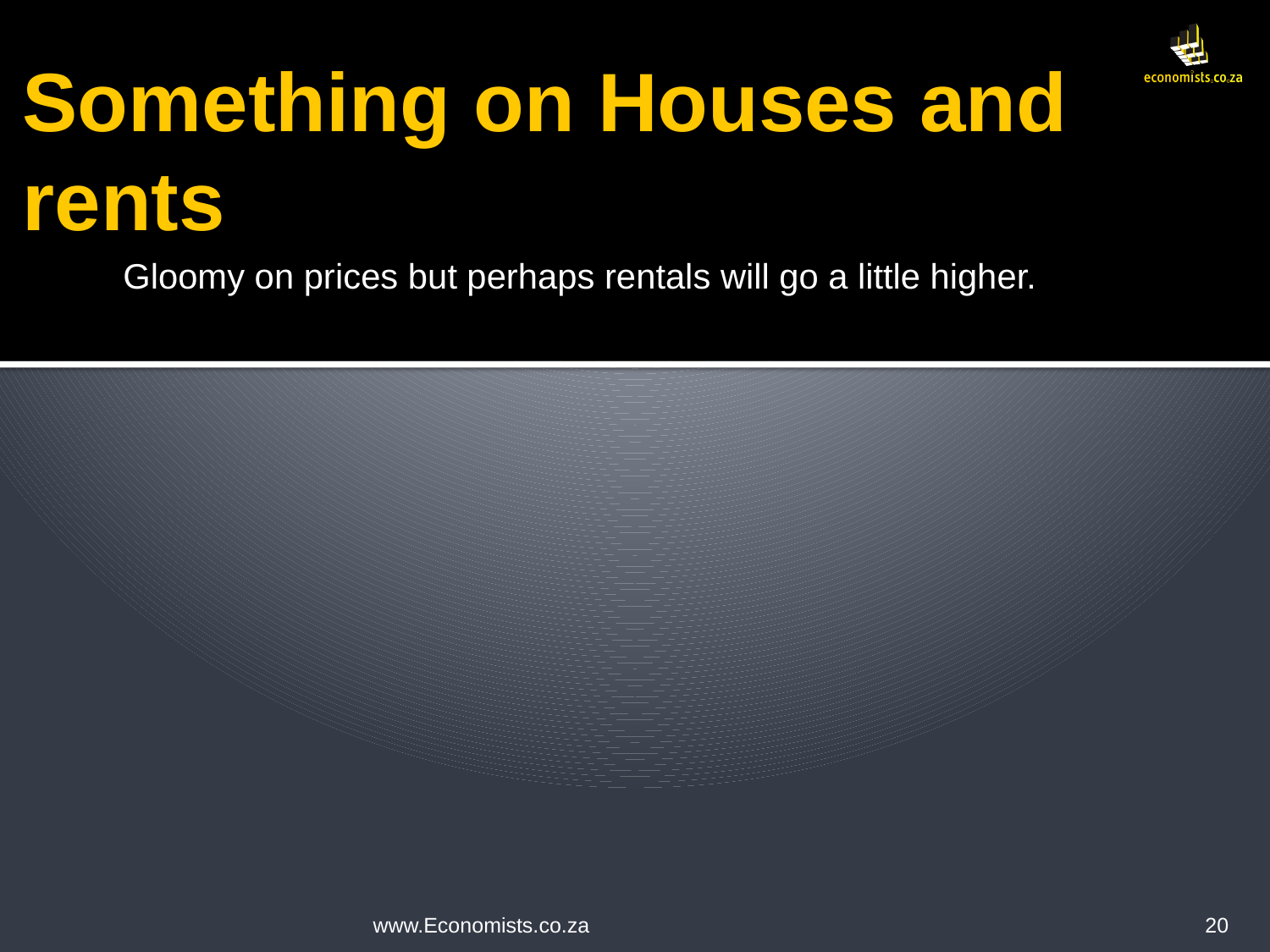

# Something on Houses and rents
Gloomy on prices but perhaps rentals will go a little higher.
www.Economists.co.za
20